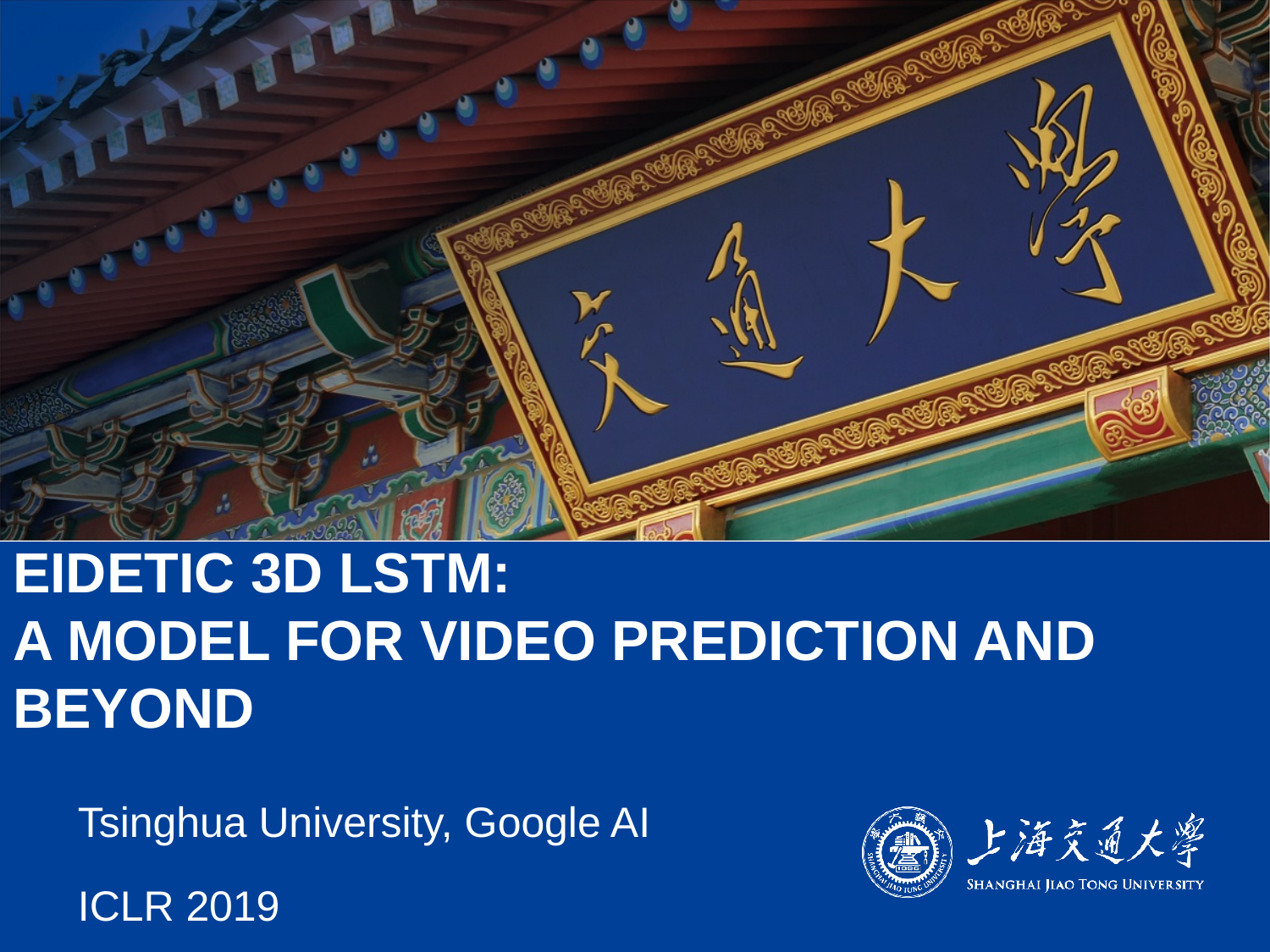

# EIDETIC 3D LSTM: A MODEL FOR VIDEO PREDICTION AND BEYOND
Tsinghua University, Google AI
ICLR 2019